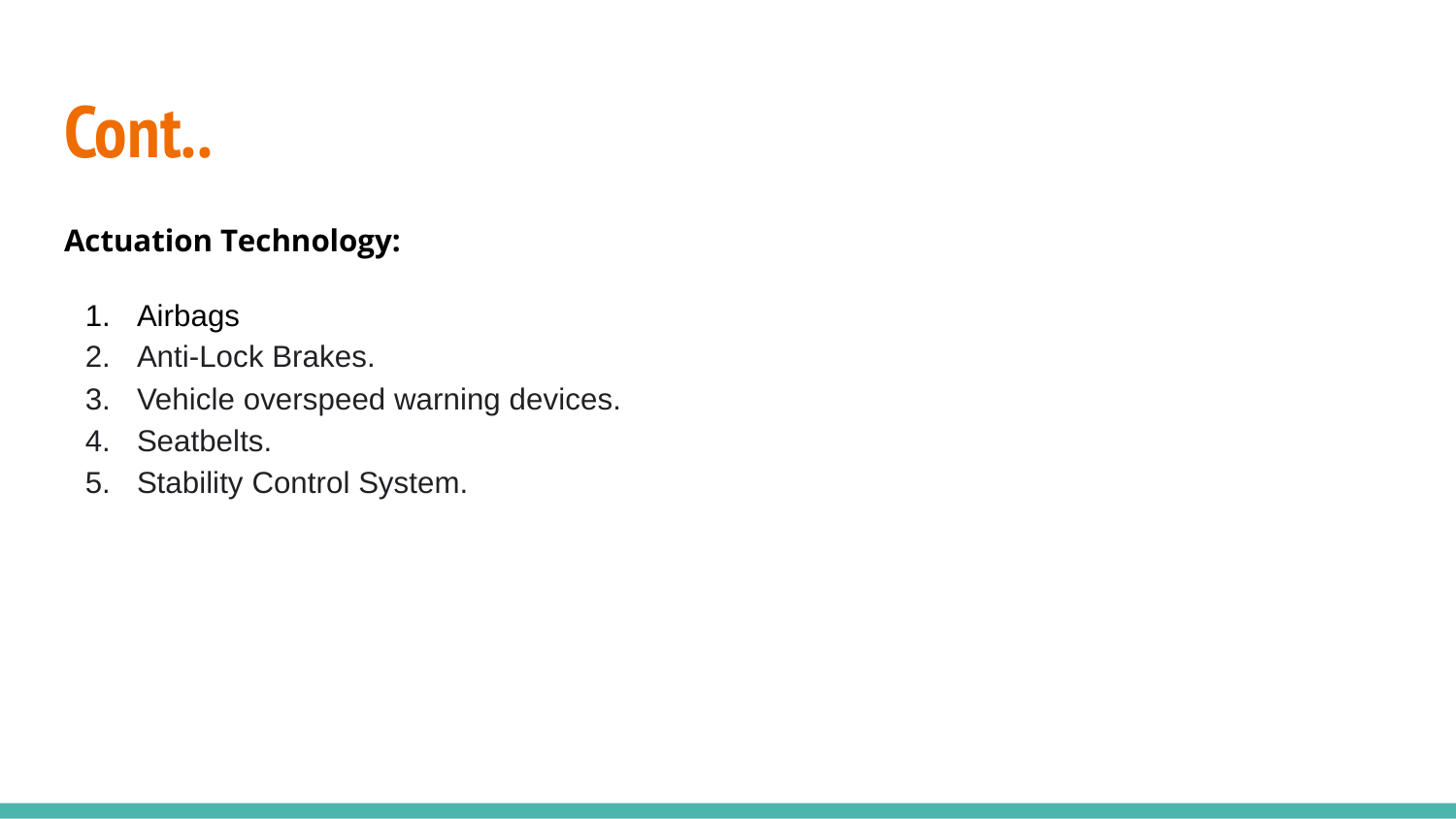

# Cont..
Actuation Technology:
Airbags
Anti-Lock Brakes.
Vehicle overspeed warning devices.
Seatbelts.
Stability Control System.